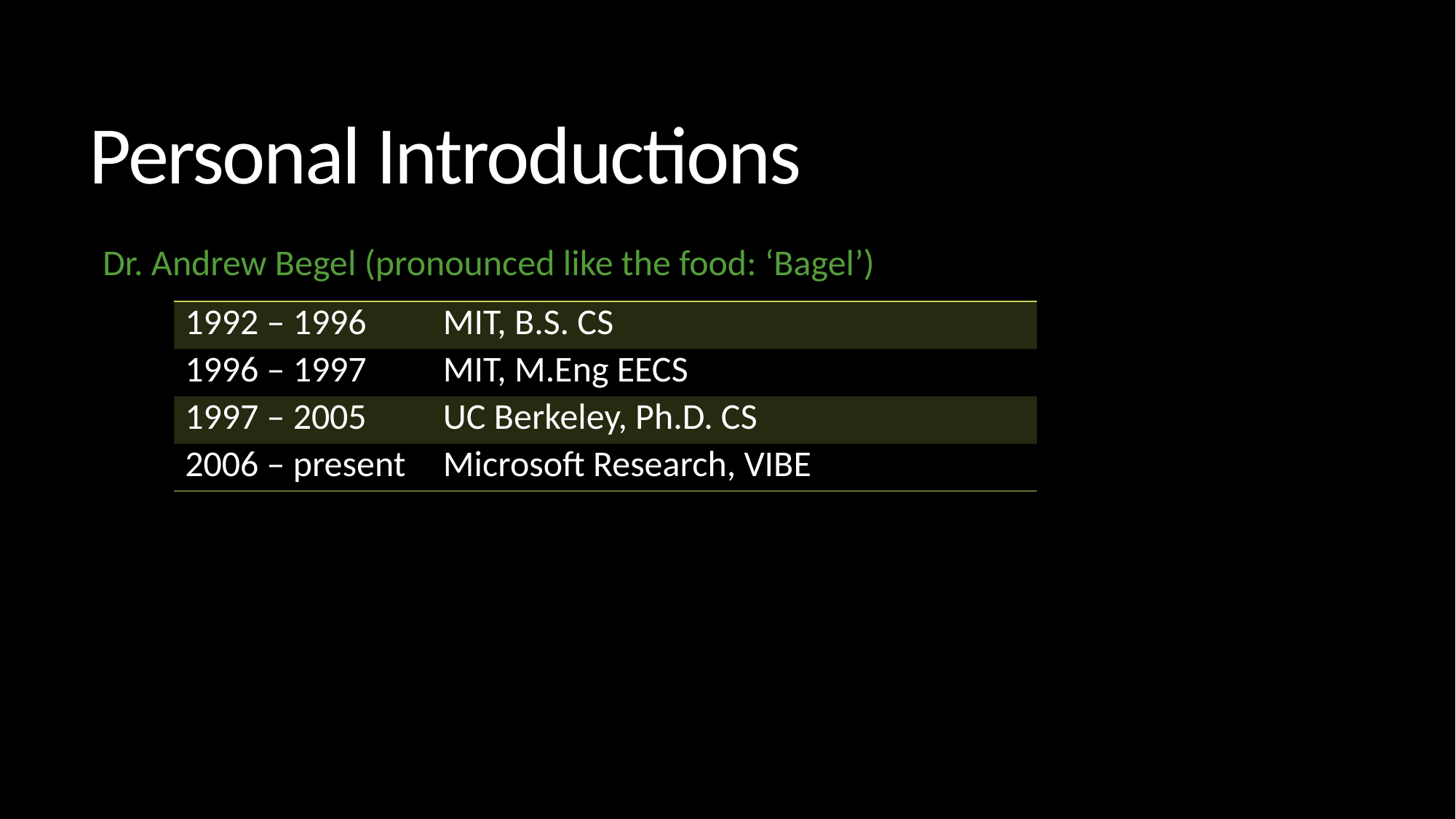

# Personal Introductions
Dr. Andrew Begel (pronounced like the food: ‘Bagel’)

| 1992 – 1996 | MIT, B.S. CS |
| --- | --- |
| 1996 – 1997 | MIT, M.Eng EECS |
| 1997 – 2005 | UC Berkeley, Ph.D. CS |
| 2006 – present | Microsoft Research, VIBE |